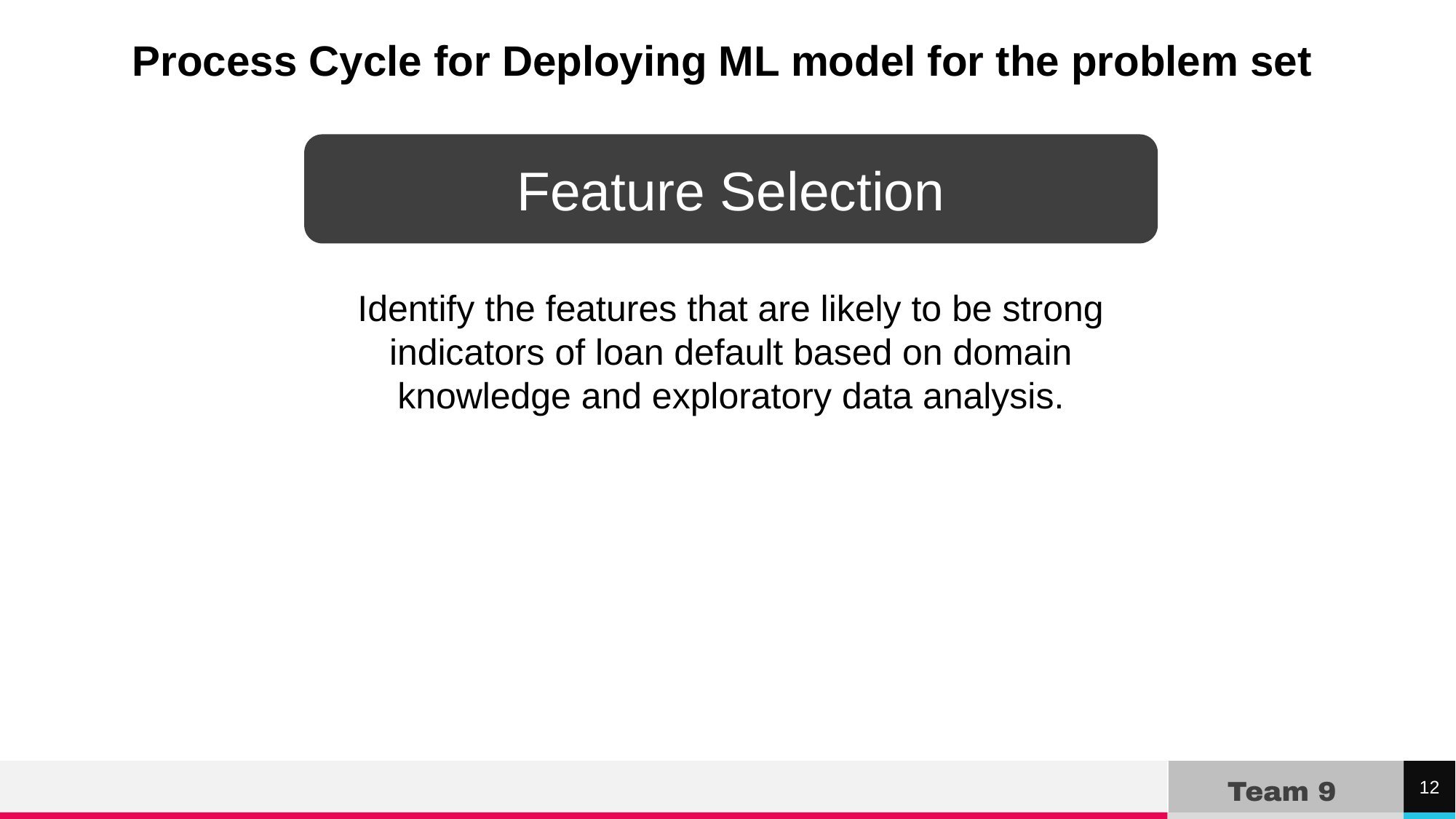

Process Cycle for Deploying ML model for the problem set
Feature Selection

Identify the features that are likely to be strong indicators of loan default based on domain knowledge and exploratory data analysis.
Team 9

12